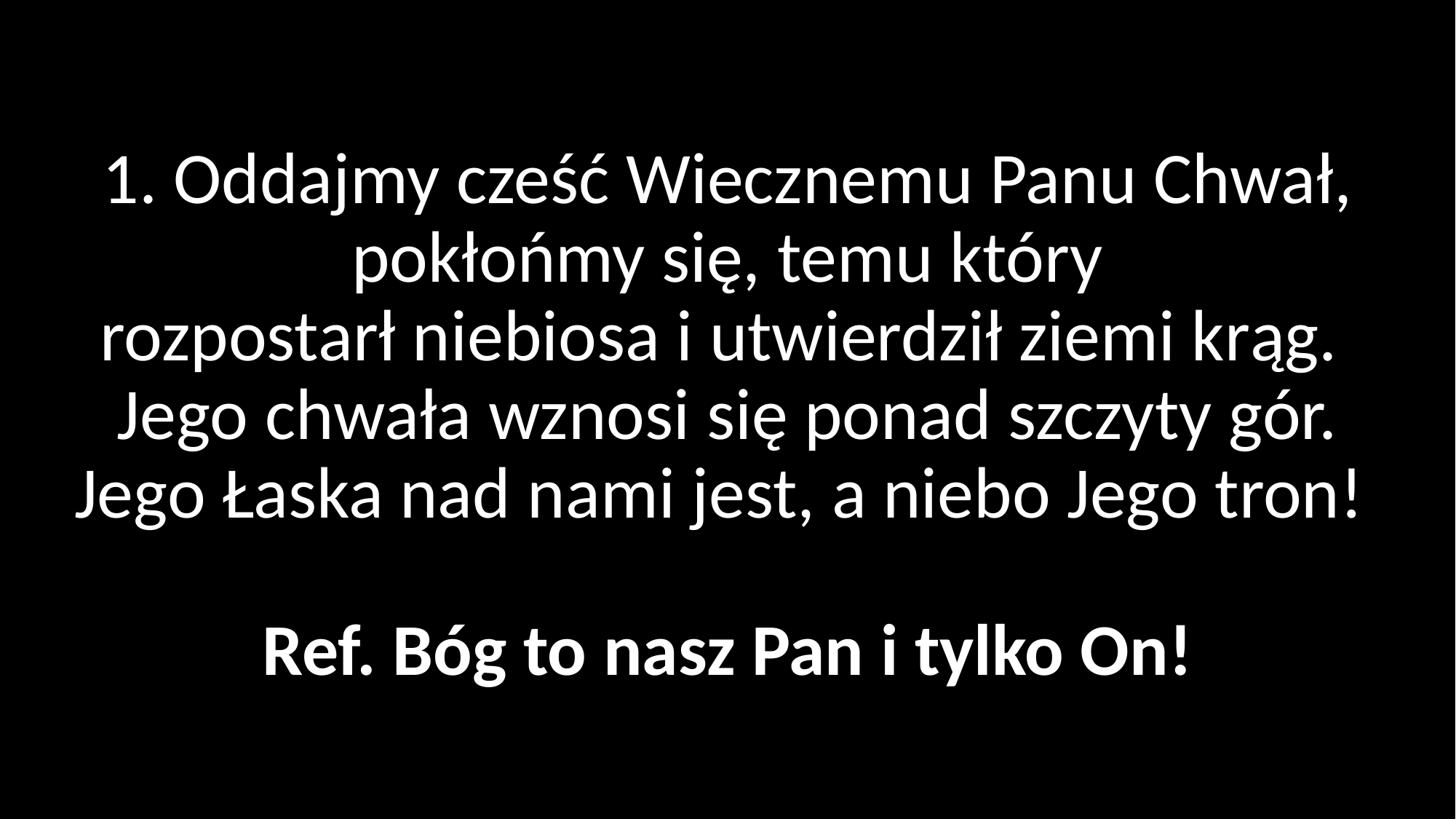

# 1. Oddajmy cześć Wiecznemu Panu Chwał, pokłońmy się, temu który rozpostarł niebiosa i utwierdził ziemi krąg. Jego chwała wznosi się ponad szczyty gór. Jego Łaska nad nami jest, a niebo Jego tron! Ref. Bóg to nasz Pan i tylko On!